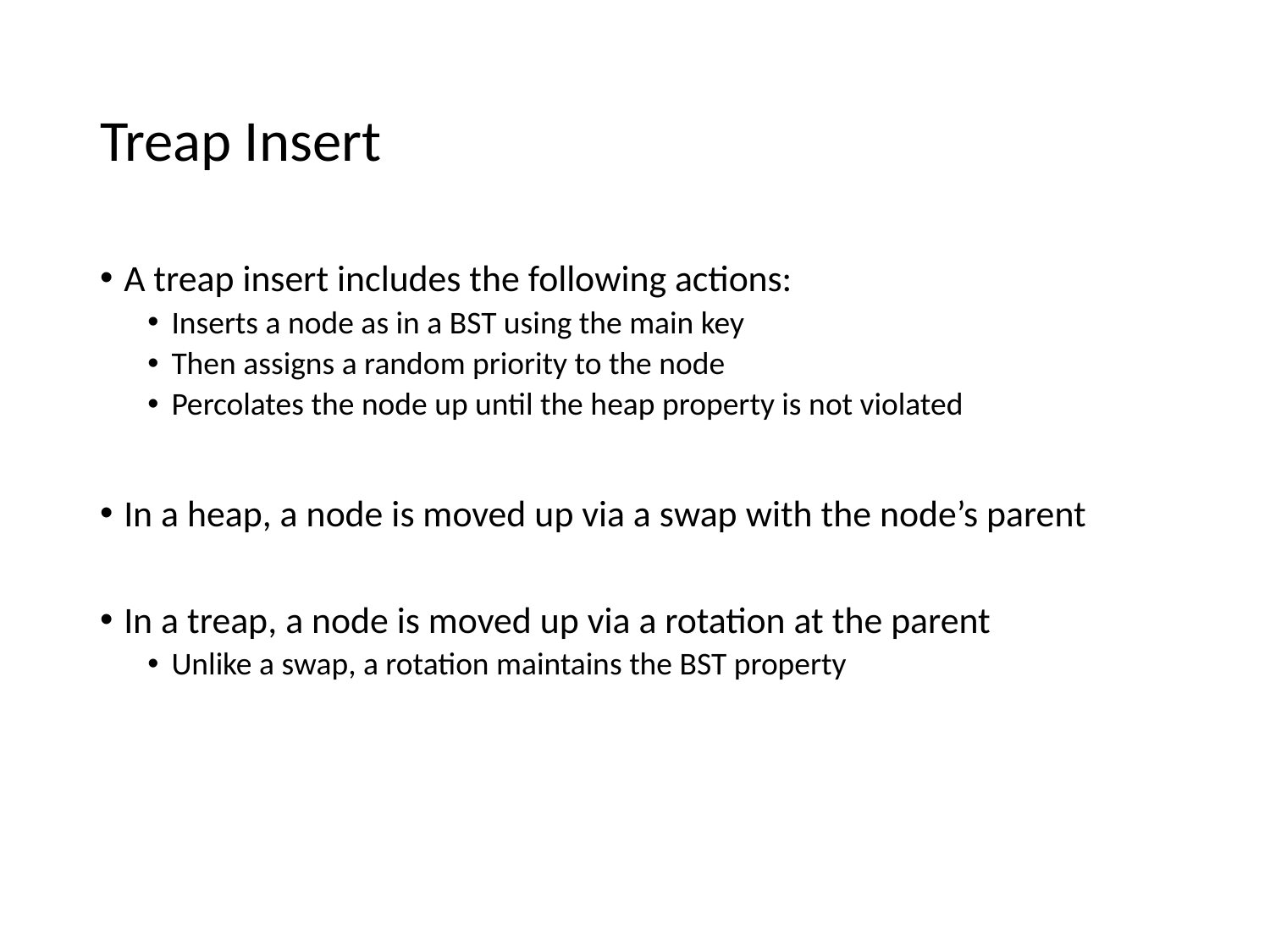

# Treap Insert
A treap insert includes the following actions:
Inserts a node as in a BST using the main key
Then assigns a random priority to the node
Percolates the node up until the heap property is not violated

In a heap, a node is moved up via a swap with the node’s parent

In a treap, a node is moved up via a rotation at the parent
Unlike a swap, a rotation maintains the BST property